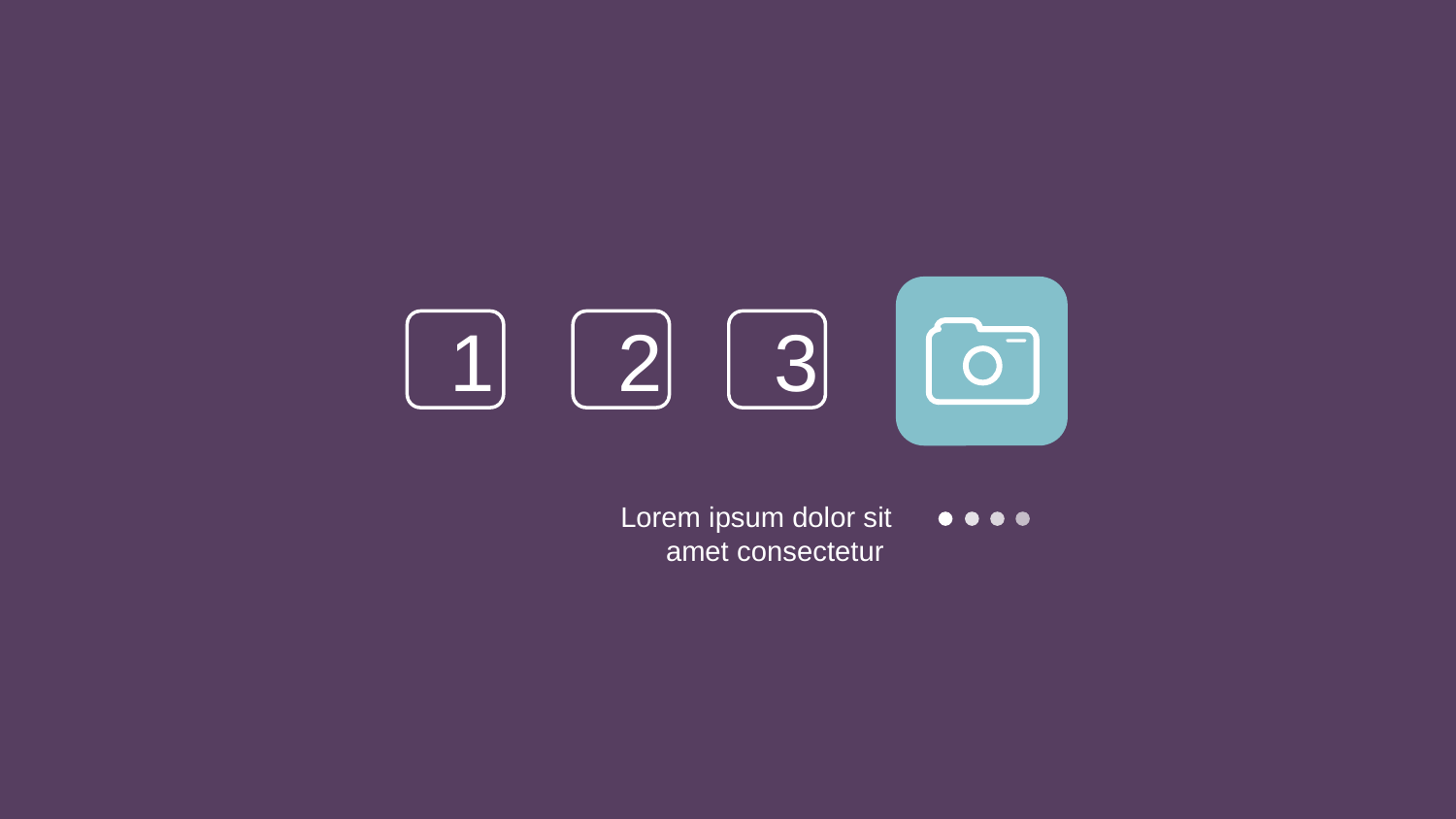

1

2

3

Lorem ipsum dolor sit amet consectetur